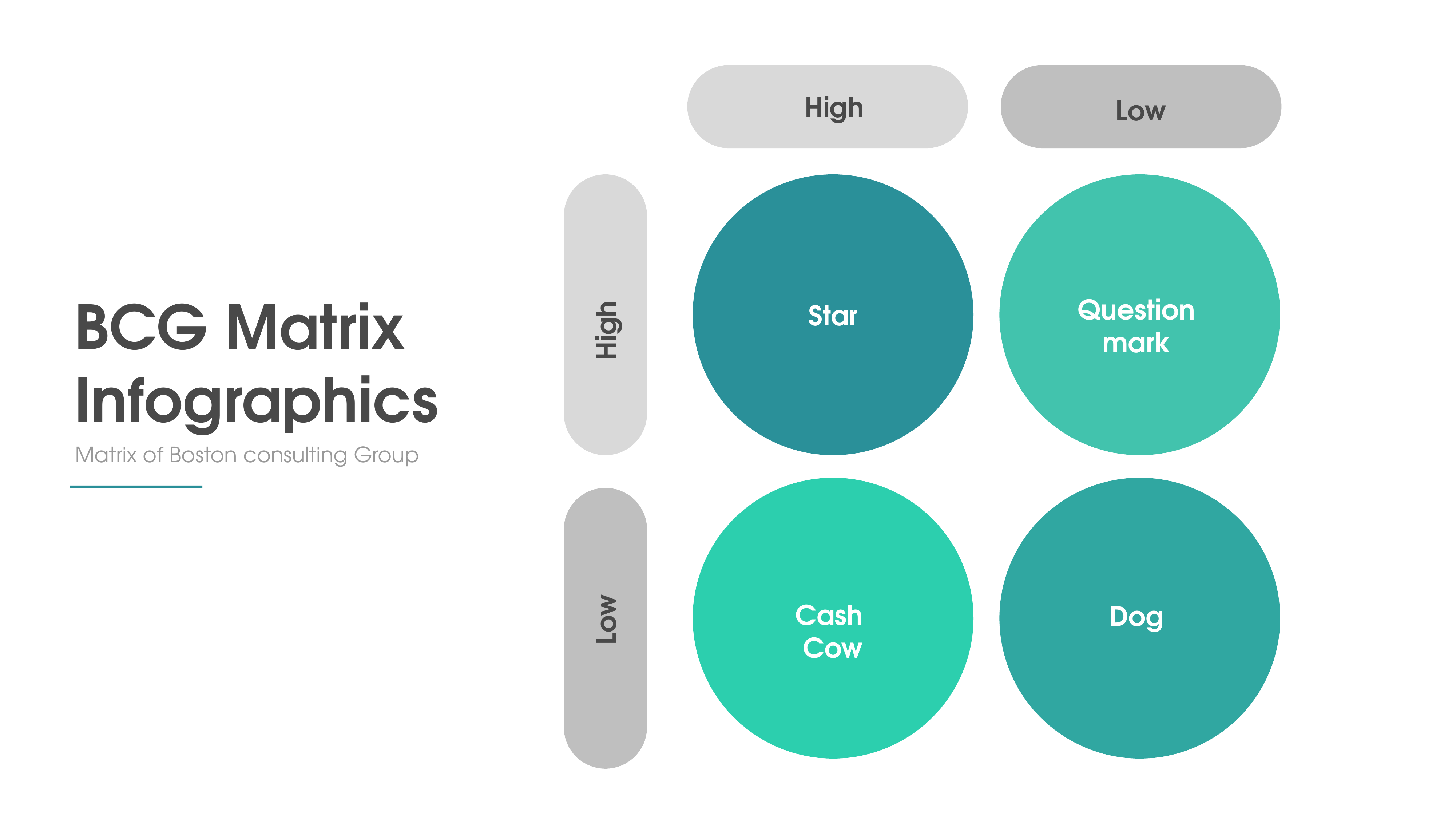

High
Low

BCG Matrix
Infographics
Question mark
Star
High

Matrix of Boston consulting Group

Cash
Cow
Dog
Low